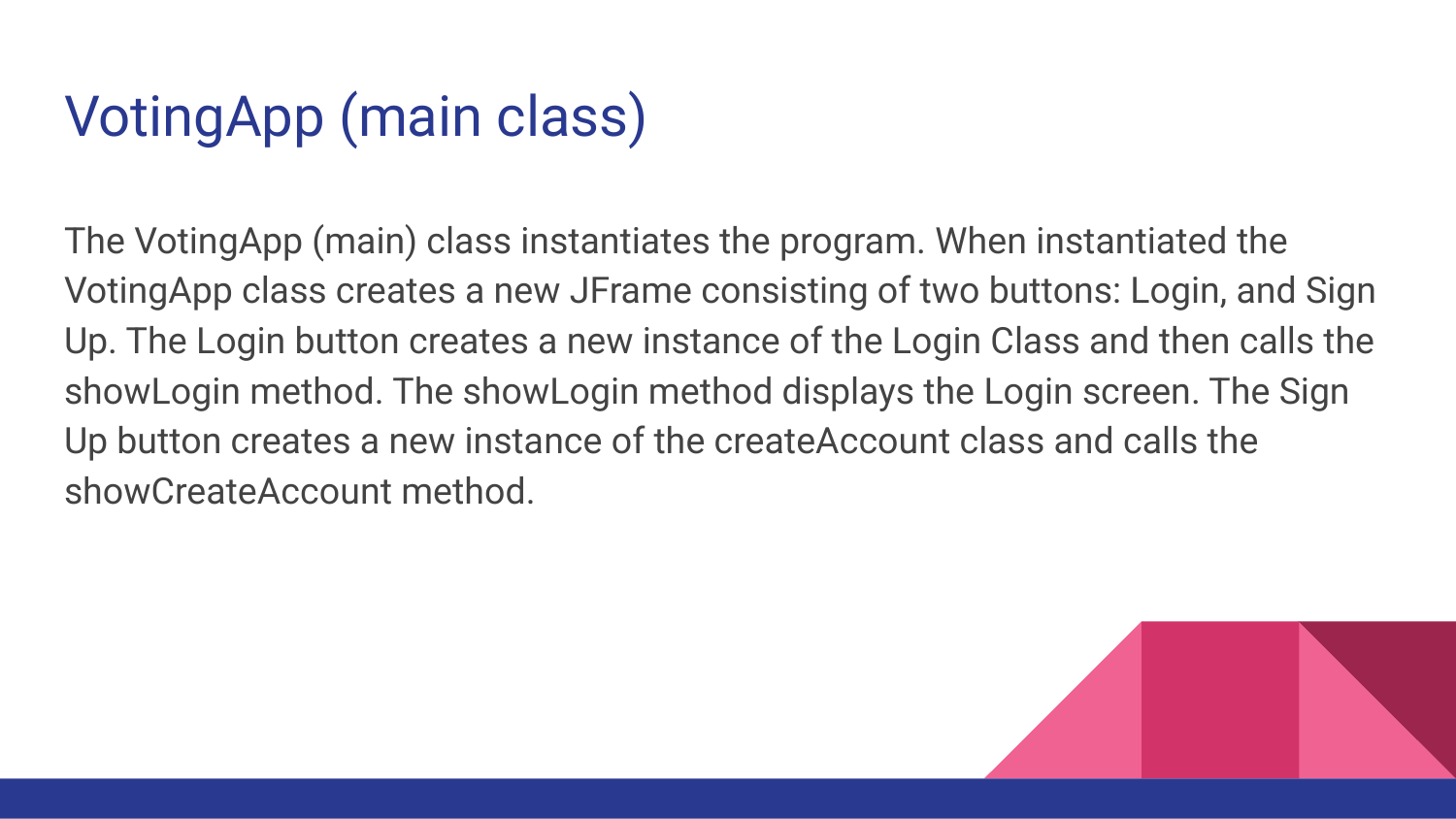

# VotingApp (main class)
The VotingApp (main) class instantiates the program. When instantiated the VotingApp class creates a new JFrame consisting of two buttons: Login, and Sign Up. The Login button creates a new instance of the Login Class and then calls the showLogin method. The showLogin method displays the Login screen. The Sign Up button creates a new instance of the createAccount class and calls the showCreateAccount method.